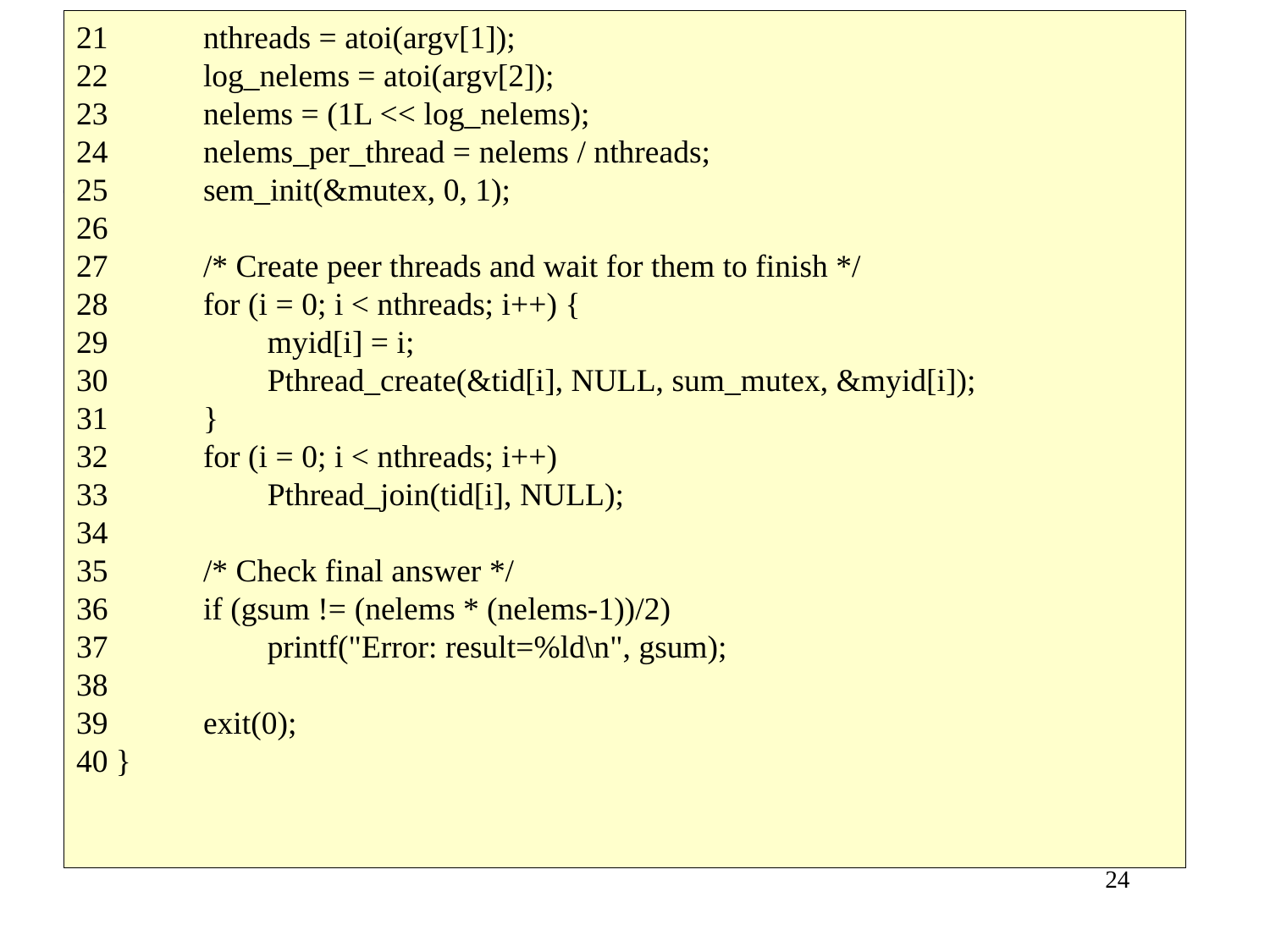

21 	nthreads = atoi(argv[1]);
22	log_nelems = atoi(argv[2]);
23 	nelems = (1L << log_nelems);
24 	nelems_per_thread = nelems / nthreads;
25	sem_init(&mutex, 0, 1);
26
27 	/* Create peer threads and wait for them to finish */
28 	for (i = 0; i < nthreads; i++) {
29 	        myid[i] = i;
30 	        Pthread_create(&tid[i], NULL, sum_mutex, &myid[i]);
31	}
32 	for (i = 0; i < nthreads; i++)
33 	        Pthread_join(tid[i], NULL);
34
35 	/* Check final answer */
36 	if (gsum != (nelems * (nelems-1))/2)
37	        printf("Error: result=%ld\n", gsum);
38
39 	exit(0);
40 }
# Using Threads for Parallelism
24